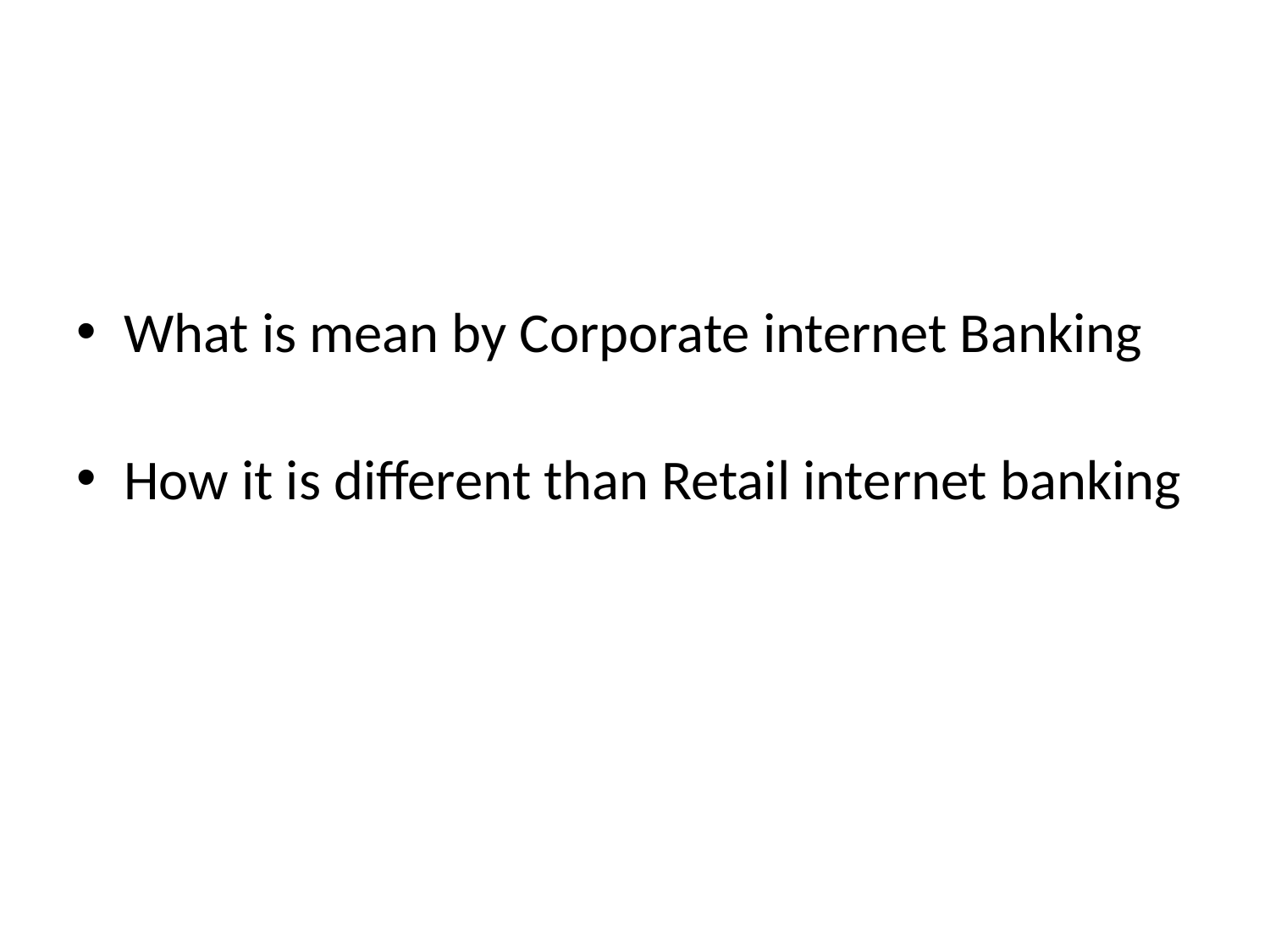

#
What is mean by Corporate internet Banking
How it is different than Retail internet banking